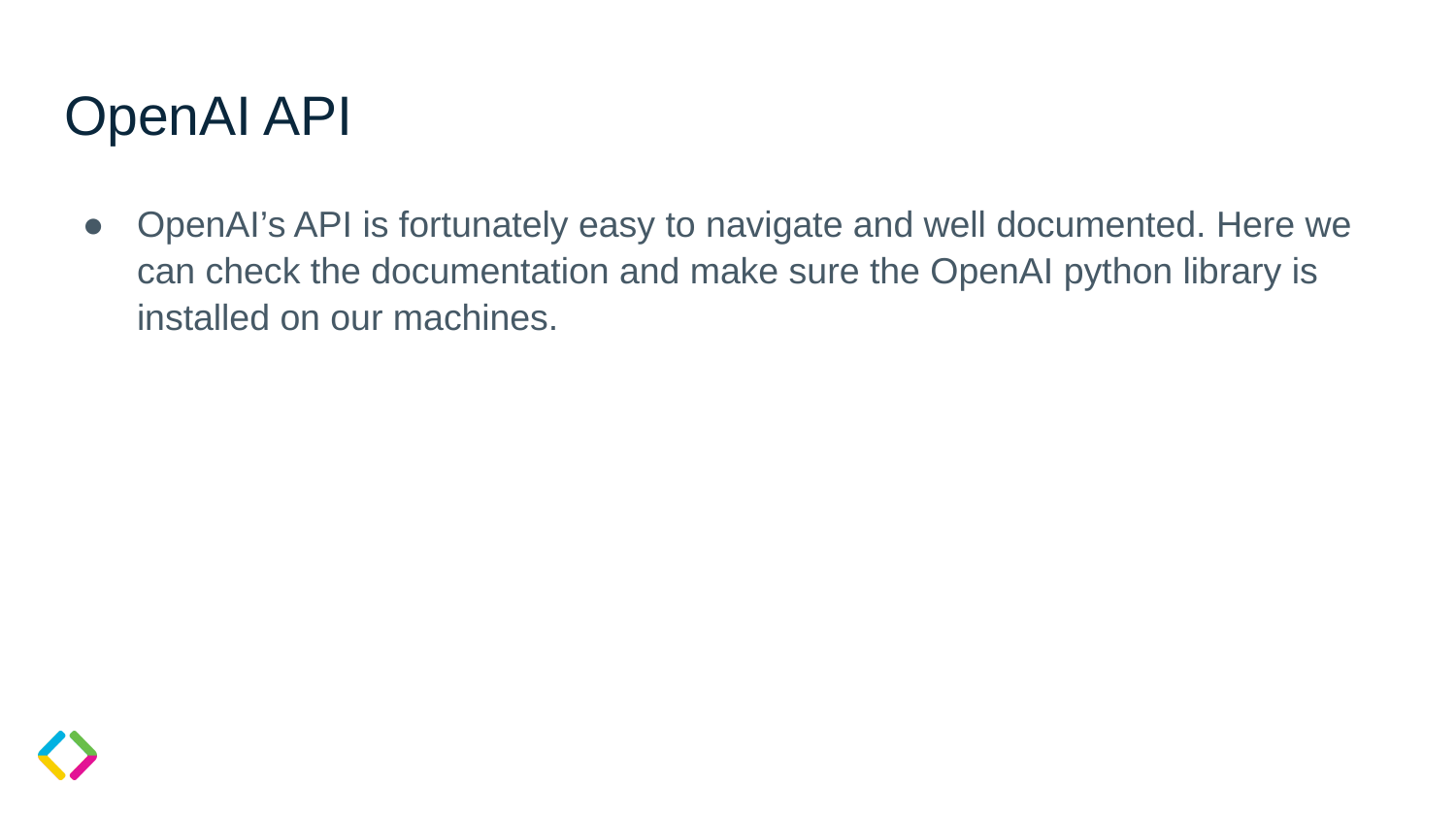

# OpenAI API
OpenAI’s API is fortunately easy to navigate and well documented. Here we can check the documentation and make sure the OpenAI python library is installed on our machines.